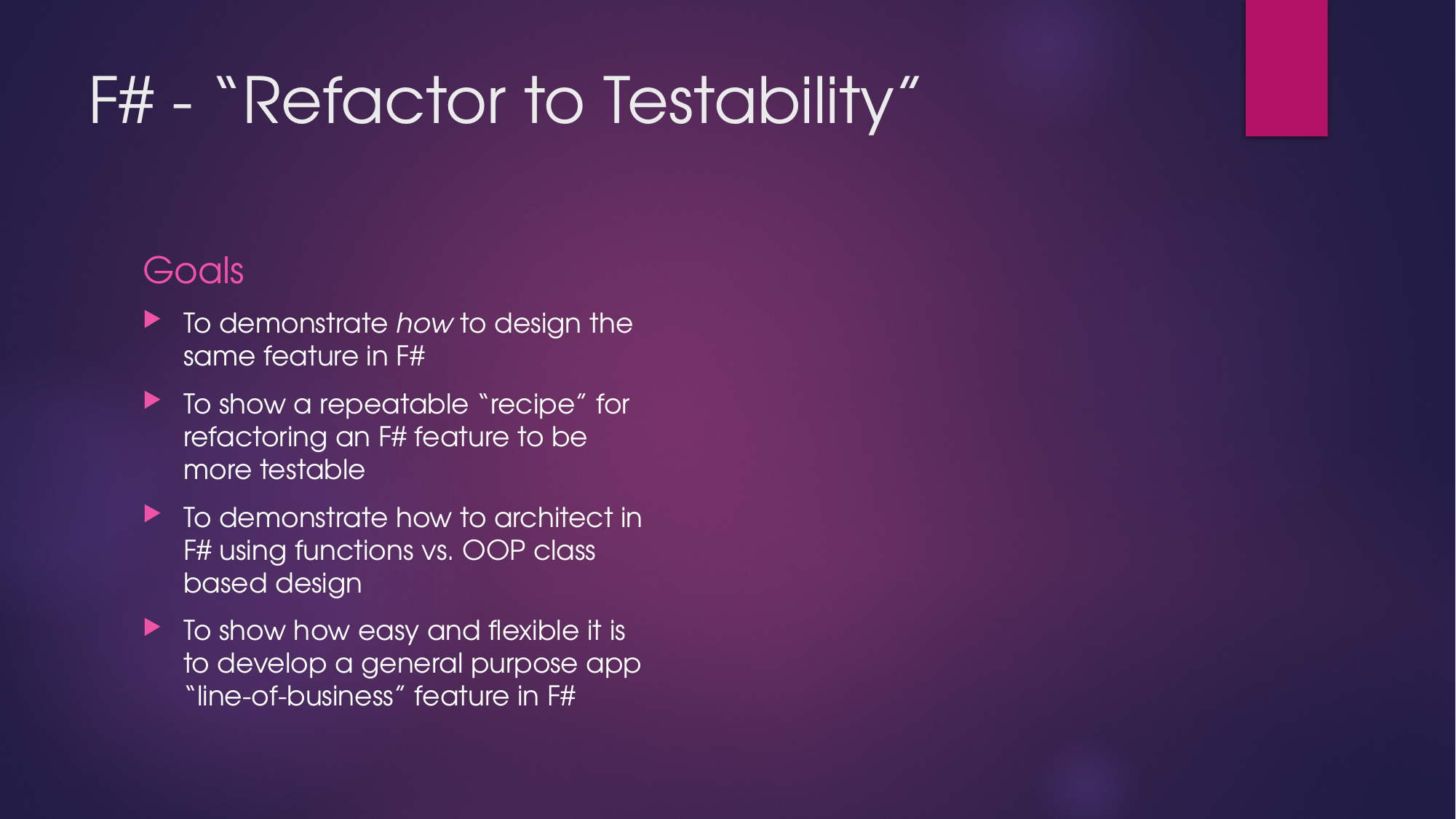

# F# - “Refactor to Testability”
Goals
To demonstrate how to design the same feature in F#
To show a repeatable “recipe” for refactoring an F# feature to be more testable
To demonstrate how to architect in F# using functions vs. OOP class based design
To show how easy and flexible it is to develop a general purpose app “line-of-business” feature in F#